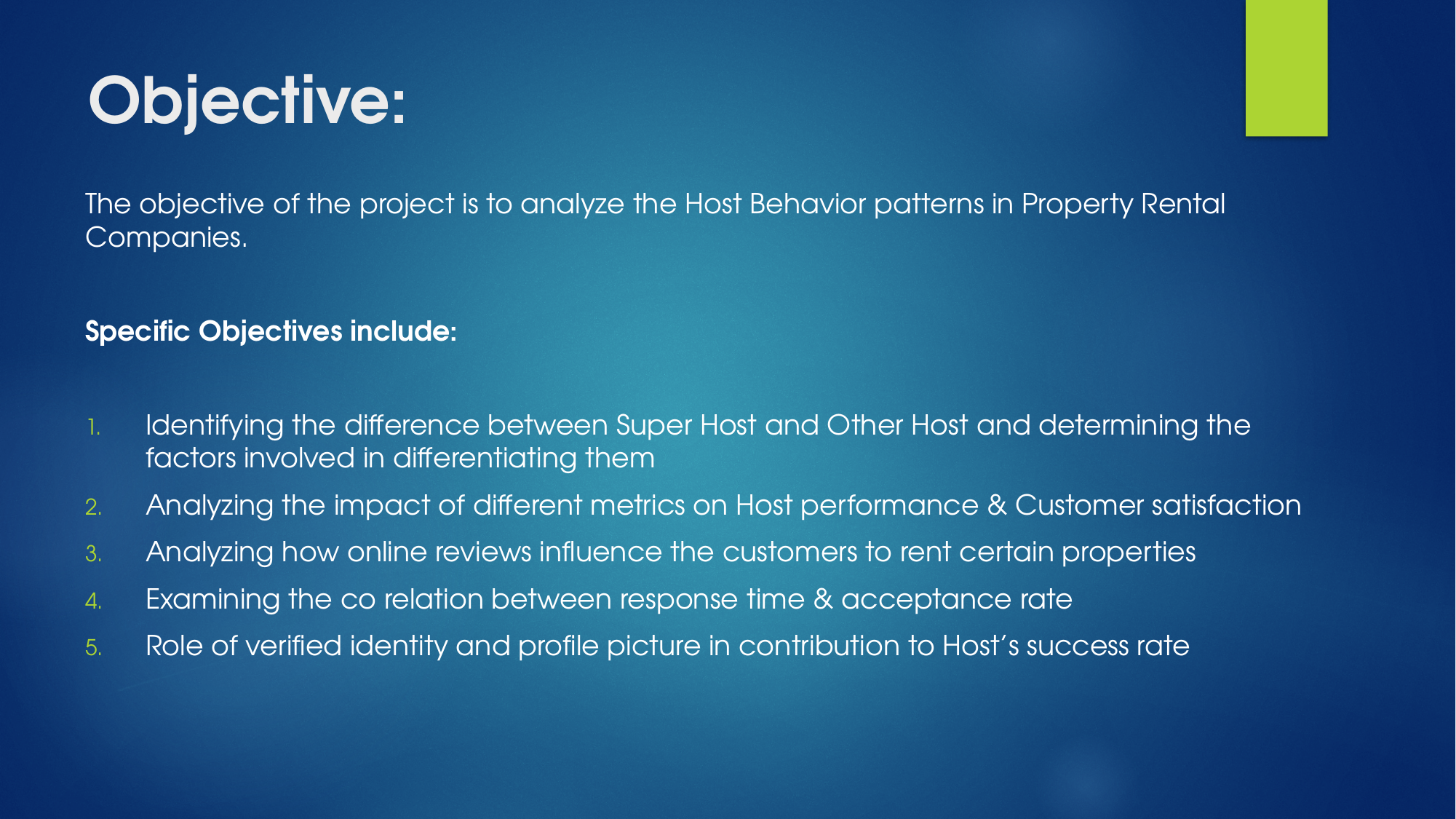

# Objective:
The objective of the project is to analyze the Host Behavior patterns in Property Rental Companies.

Specific Objectives include:

Identifying the difference between Super Host and Other Host and determining the factors involved in differentiating them
Analyzing the impact of different metrics on Host performance & Customer satisfaction
Analyzing how online reviews influence the customers to rent certain properties
Examining the co relation between response time & acceptance rate
Role of verified identity and profile picture in contribution to Host’s success rate